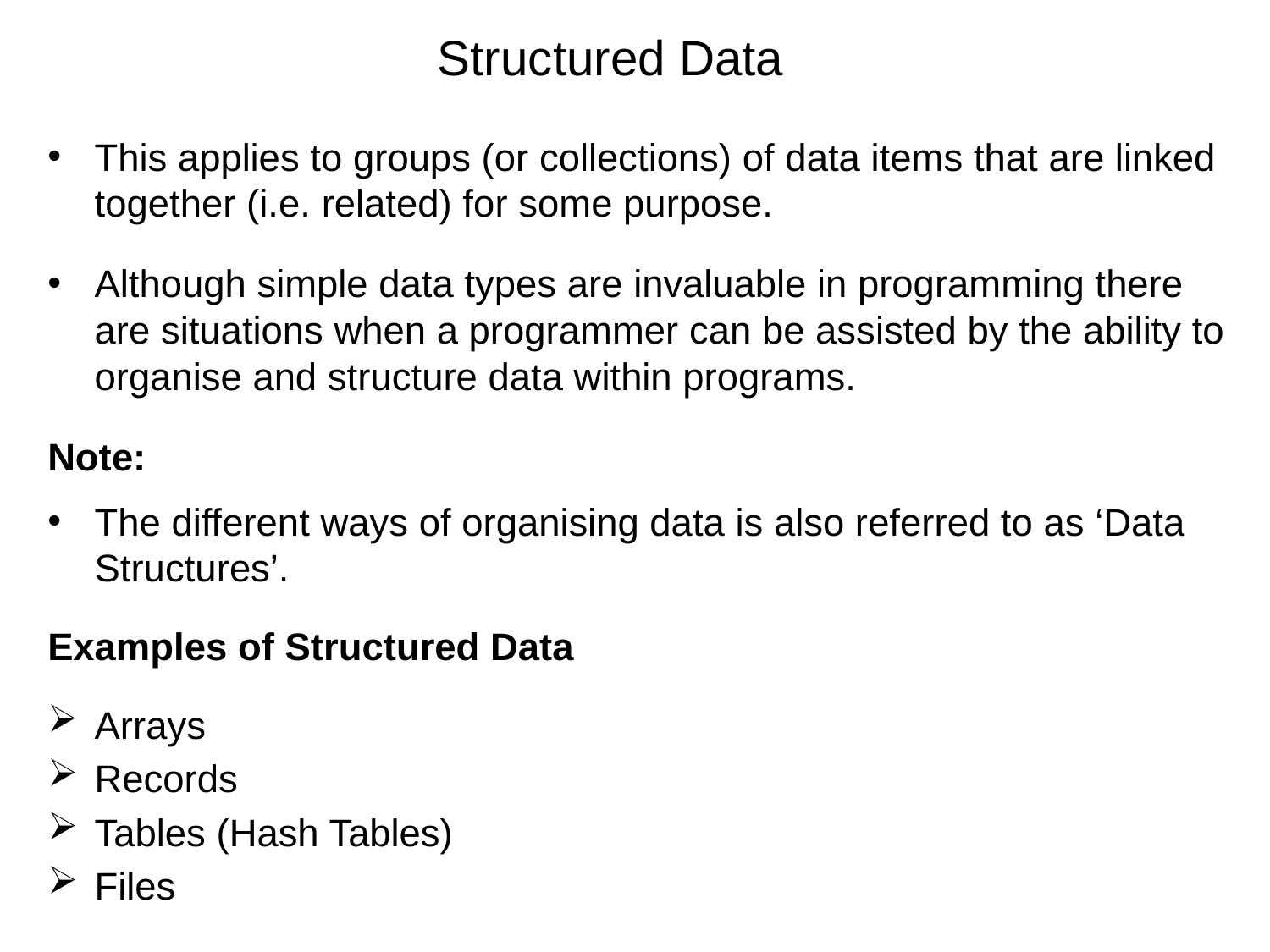

# Structured Data
This applies to groups (or collections) of data items that are linked together (i.e. related) for some purpose.

Although simple data types are invaluable in programming there are situations when a programmer can be assisted by the ability to organise and structure data within programs.

Note:

The different ways of organising data is also referred to as ‘Data Structures’.

Examples of Structured Data

Arrays
Records
Tables (Hash Tables)
Files